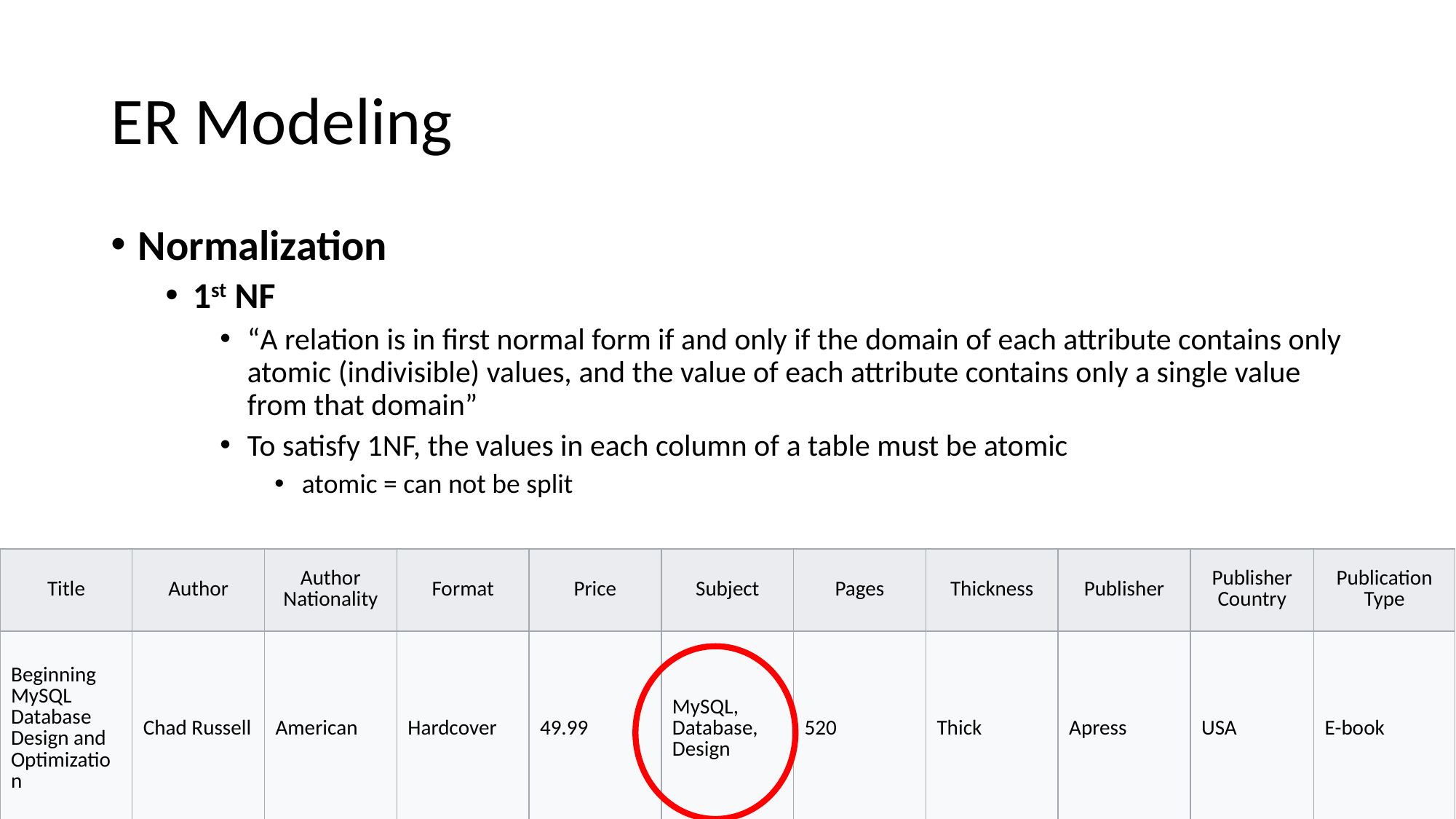

# ER Modeling
Normalization
1st NF
“A relation is in first normal form if and only if the domain of each attribute contains only atomic (indivisible) values, and the value of each attribute contains only a single value from that domain”
To satisfy 1NF, the values in each column of a table must be atomic
atomic = can not be split

| Title | Author | Author Nationality | Format | Price | Subject | Pages | Thickness | Publisher | Publisher Country | Publication Type |
| --- | --- | --- | --- | --- | --- | --- | --- | --- | --- | --- |
| Beginning MySQL Database Design and Optimization | Chad Russell | American | Hardcover | 49.99 | MySQL, Database, Design | 520 | Thick | Apress | USA | E-book |